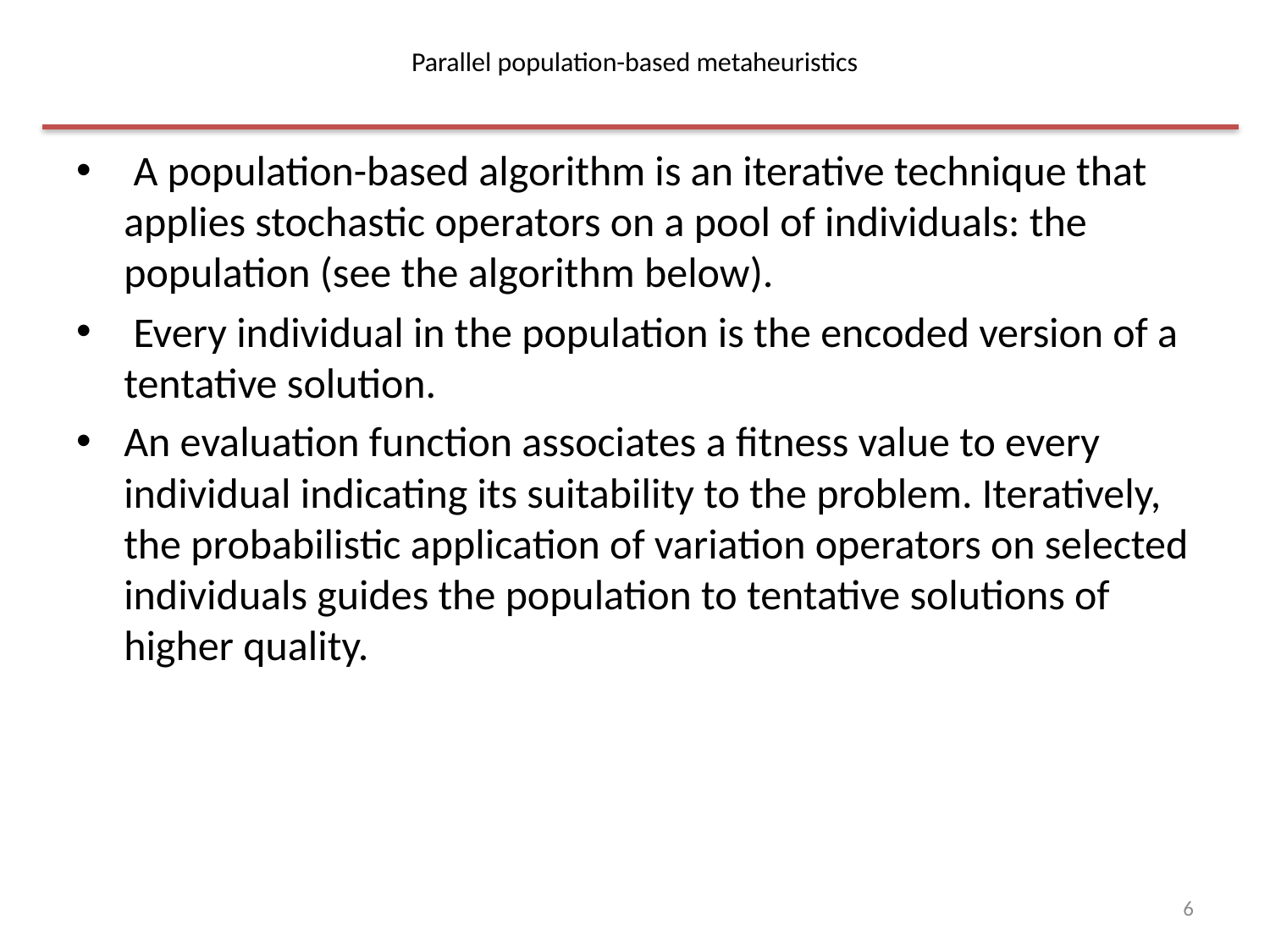

# Parallel population-based metaheuristics
 A population-based algorithm is an iterative technique that applies stochastic operators on a pool of individuals: the population (see the algorithm below).
 Every individual in the population is the encoded version of a tentative solution.
An evaluation function associates a fitness value to every individual indicating its suitability to the problem. Iteratively, the probabilistic application of variation operators on selected individuals guides the population to tentative solutions of higher quality.

6